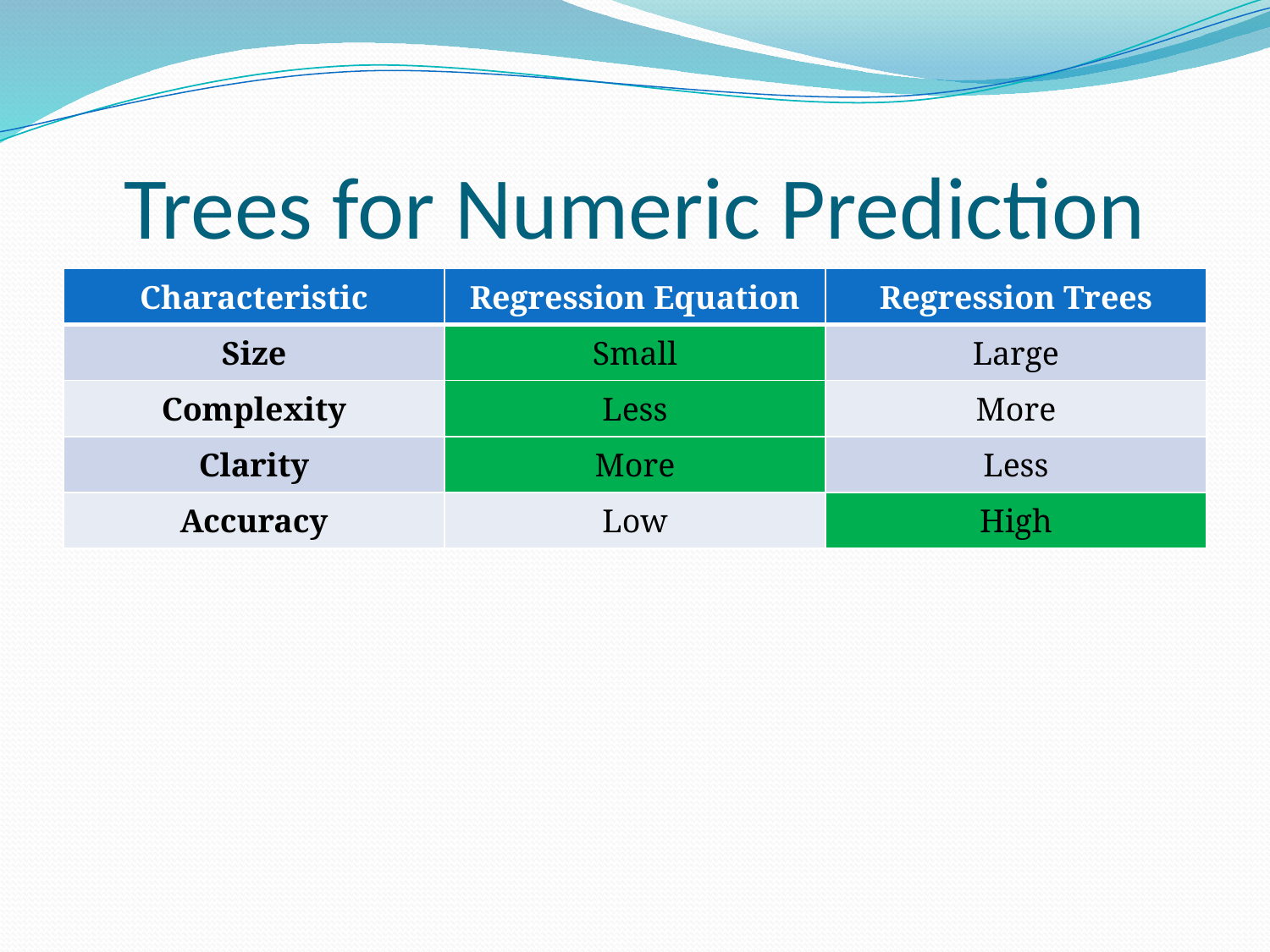

# Trees for Numeric Prediction
| Characteristic | Regression Equation | Regression Trees |
| --- | --- | --- |
| Size | Small | Large |
| Complexity | Less | More |
| Clarity | More | Less |
| Accuracy | Low | High |